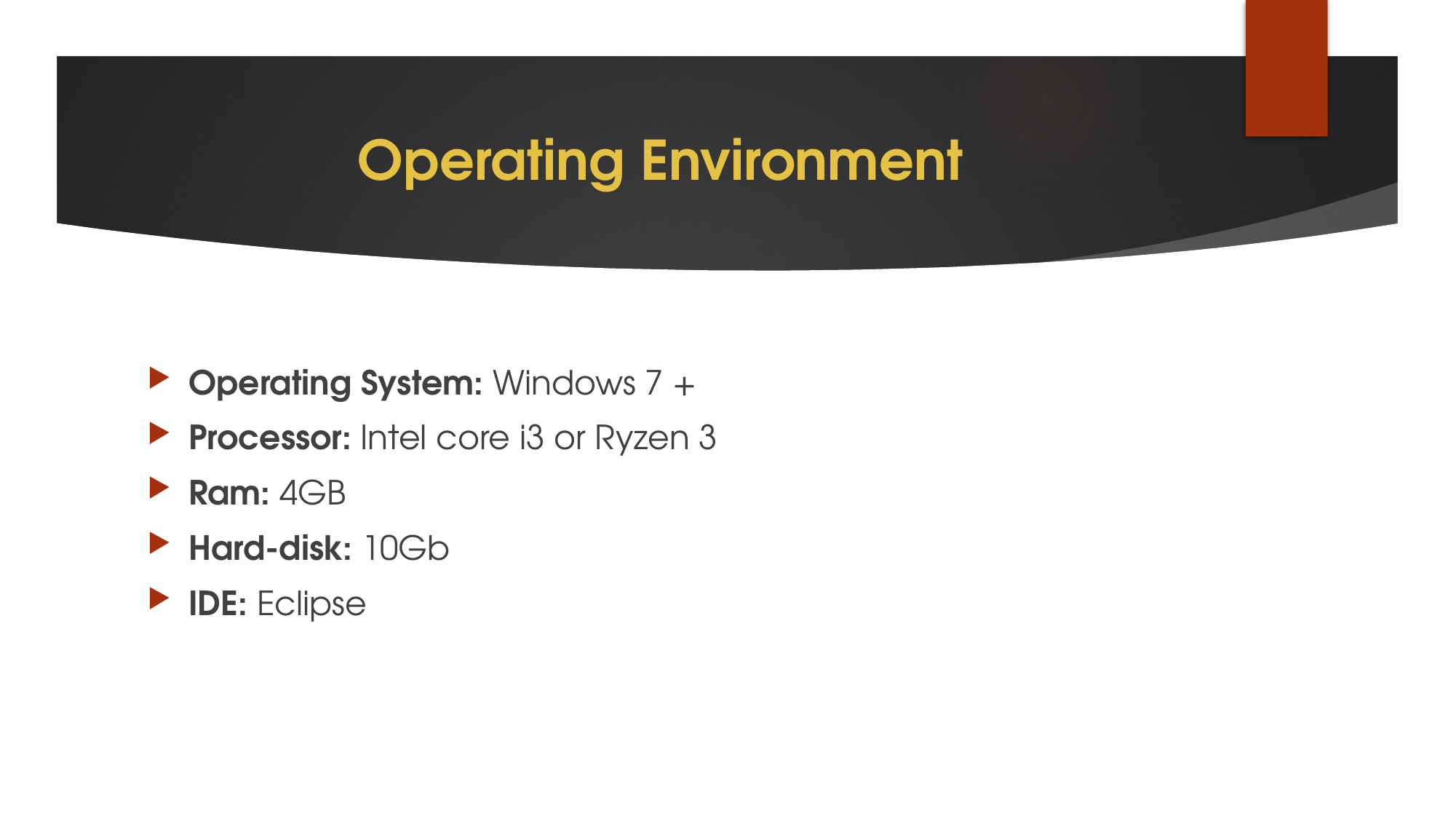

# Operating Environment
Operating System: Windows 7 +
Processor: Intel core i3 or Ryzen 3
Ram: 4GB
Hard-disk: 10Gb
IDE: Eclipse